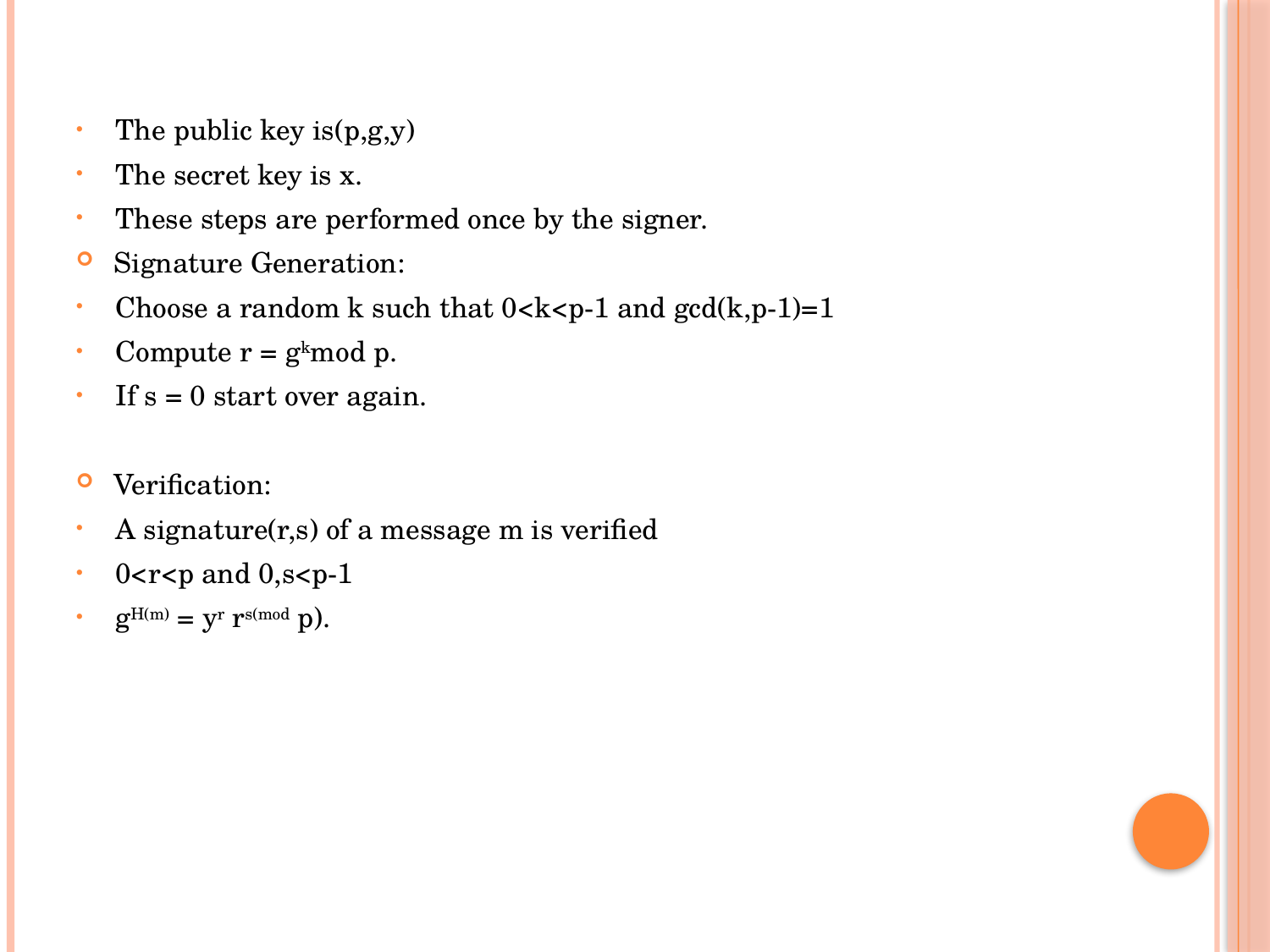

The public key is(p,g,y)
The secret key is x.
These steps are performed once by the signer.
Signature Generation:
Choose a random k such that 0<k<p-1 and gcd(k,p-1)=1
Compute r = gkmod p.
If s = 0 start over again.

Verification:
A signature(r,s) of a message m is verified
0<r<p and 0,s<p-1
gH(m) = yr rs(mod p).